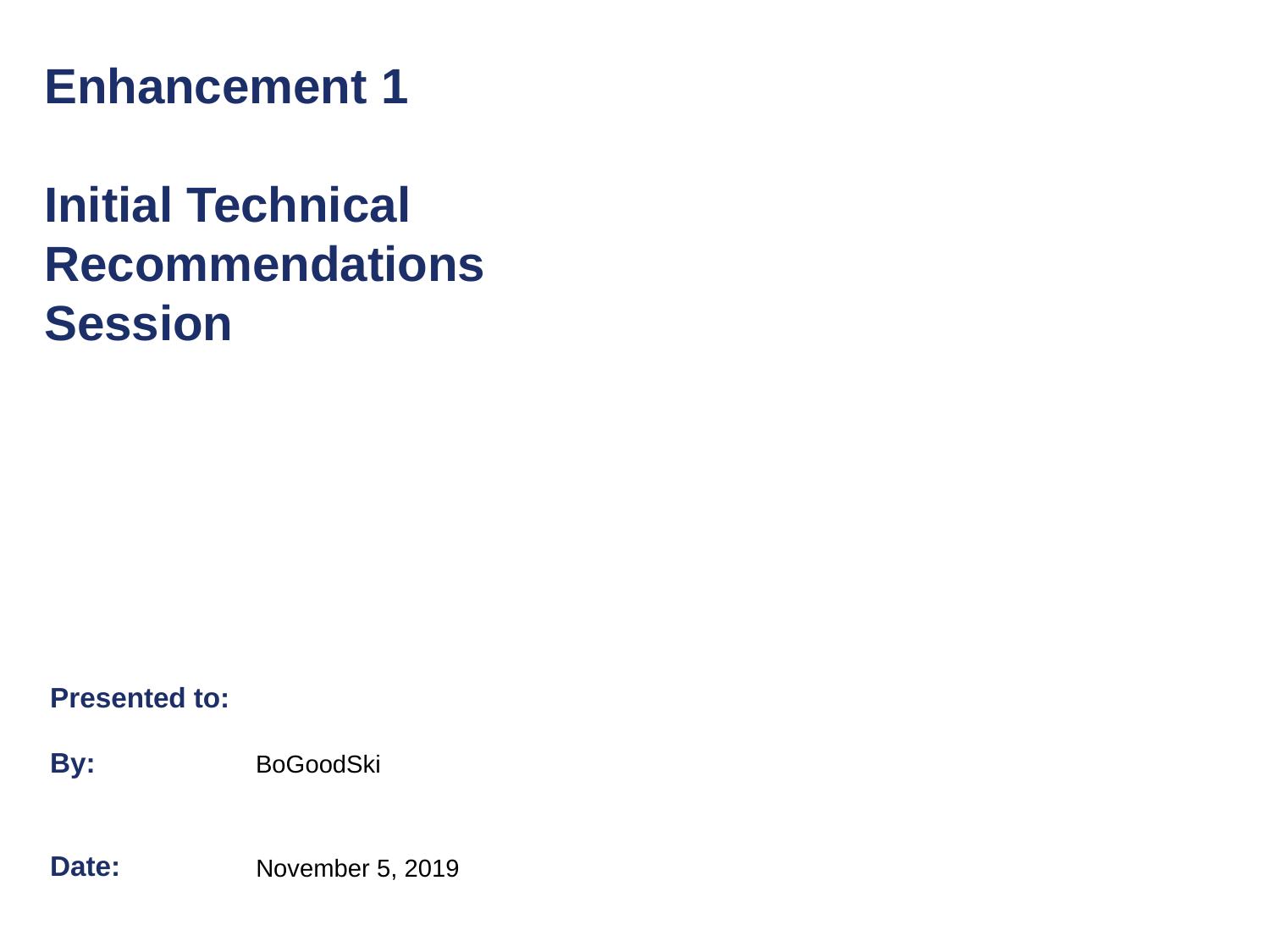

# Enhancement 1 Initial Technical Recommendations Session
BoGoodSki
November 5, 2019